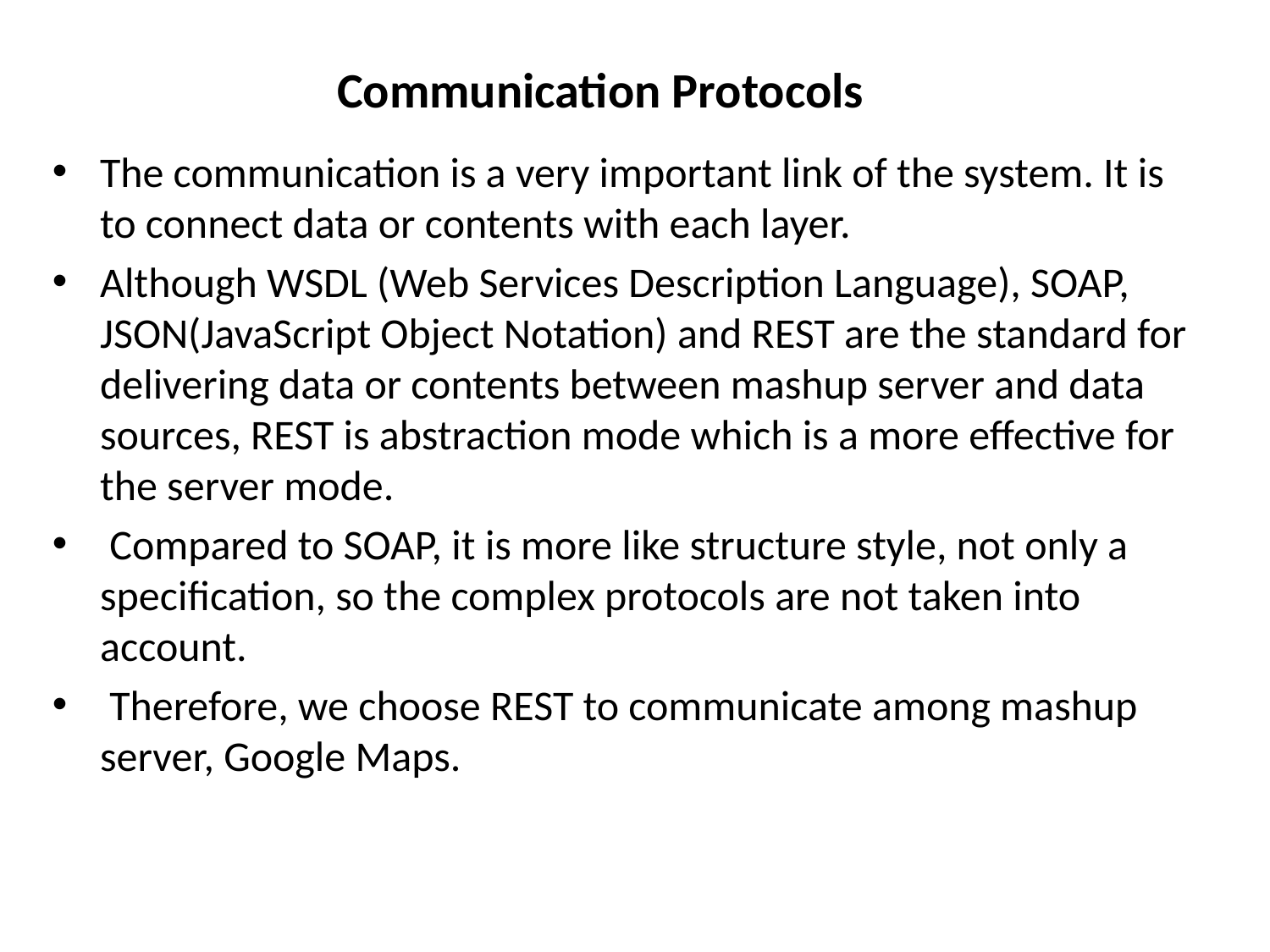

# Communication Protocols
The communication is a very important link of the system. It is to connect data or contents with each layer.
Although WSDL (Web Services Description Language), SOAP, JSON(JavaScript Object Notation) and REST are the standard for delivering data or contents between mashup server and data sources, REST is abstraction mode which is a more effective for the server mode.
 Compared to SOAP, it is more like structure style, not only a specification, so the complex protocols are not taken into account.
 Therefore, we choose REST to communicate among mashup server, Google Maps.